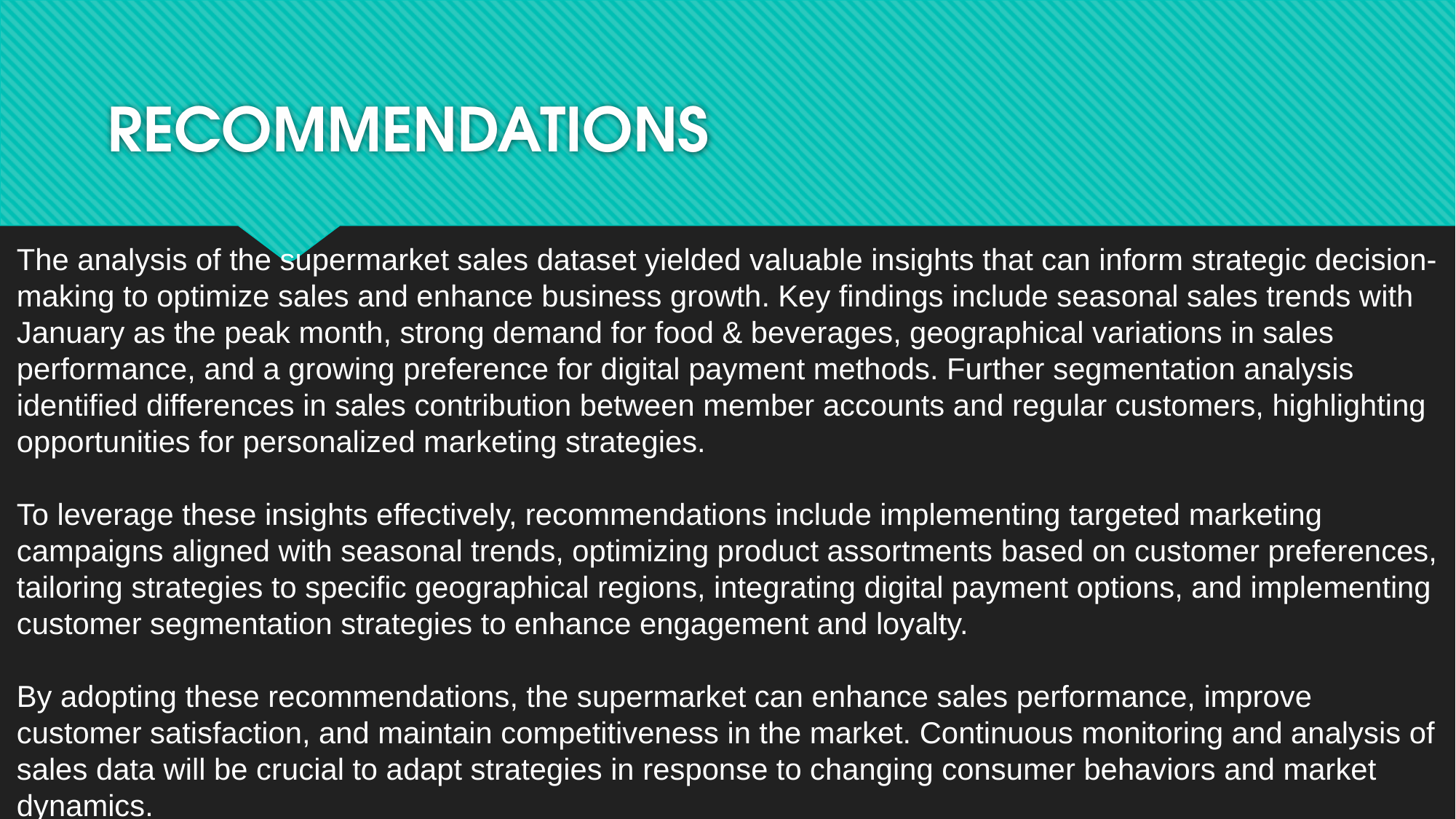

# RECOMMENDATIONS

The analysis of the supermarket sales dataset yielded valuable insights that can inform strategic decision-making to optimize sales and enhance business growth. Key findings include seasonal sales trends with January as the peak month, strong demand for food & beverages, geographical variations in sales performance, and a growing preference for digital payment methods. Further segmentation analysis identified differences in sales contribution between member accounts and regular customers, highlighting opportunities for personalized marketing strategies.

To leverage these insights effectively, recommendations include implementing targeted marketing campaigns aligned with seasonal trends, optimizing product assortments based on customer preferences, tailoring strategies to specific geographical regions, integrating digital payment options, and implementing customer segmentation strategies to enhance engagement and loyalty.

By adopting these recommendations, the supermarket can enhance sales performance, improve customer satisfaction, and maintain competitiveness in the market. Continuous monitoring and analysis of sales data will be crucial to adapt strategies in response to changing consumer behaviors and market dynamics.